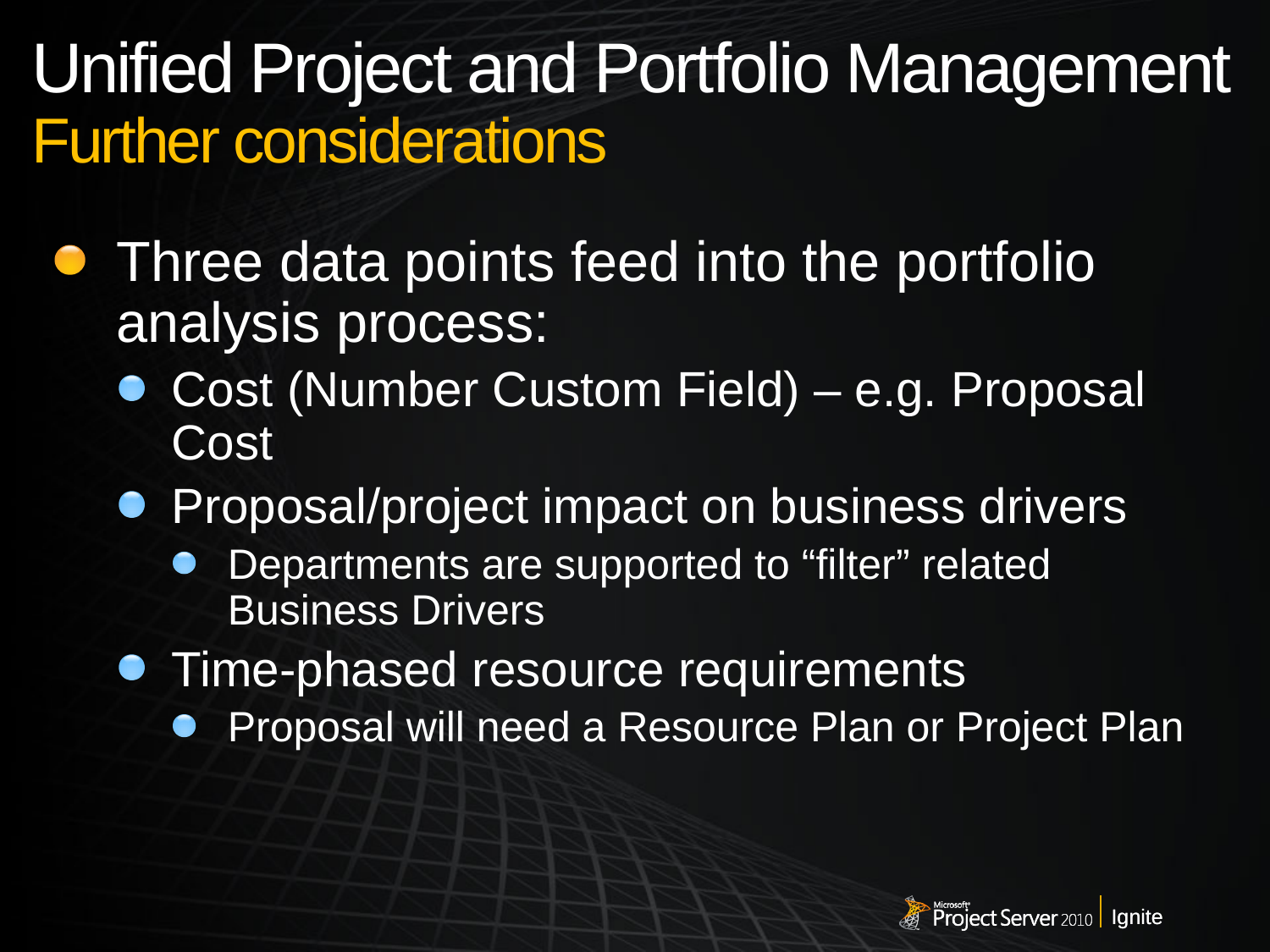

# Unified Project and Portfolio Management Further considerations
Three data points feed into the portfolio analysis process:
Cost (Number Custom Field) – e.g. Proposal Cost
Proposal/project impact on business drivers
Departments are supported to “filter” related Business Drivers
Time-phased resource requirements
Proposal will need a Resource Plan or Project Plan